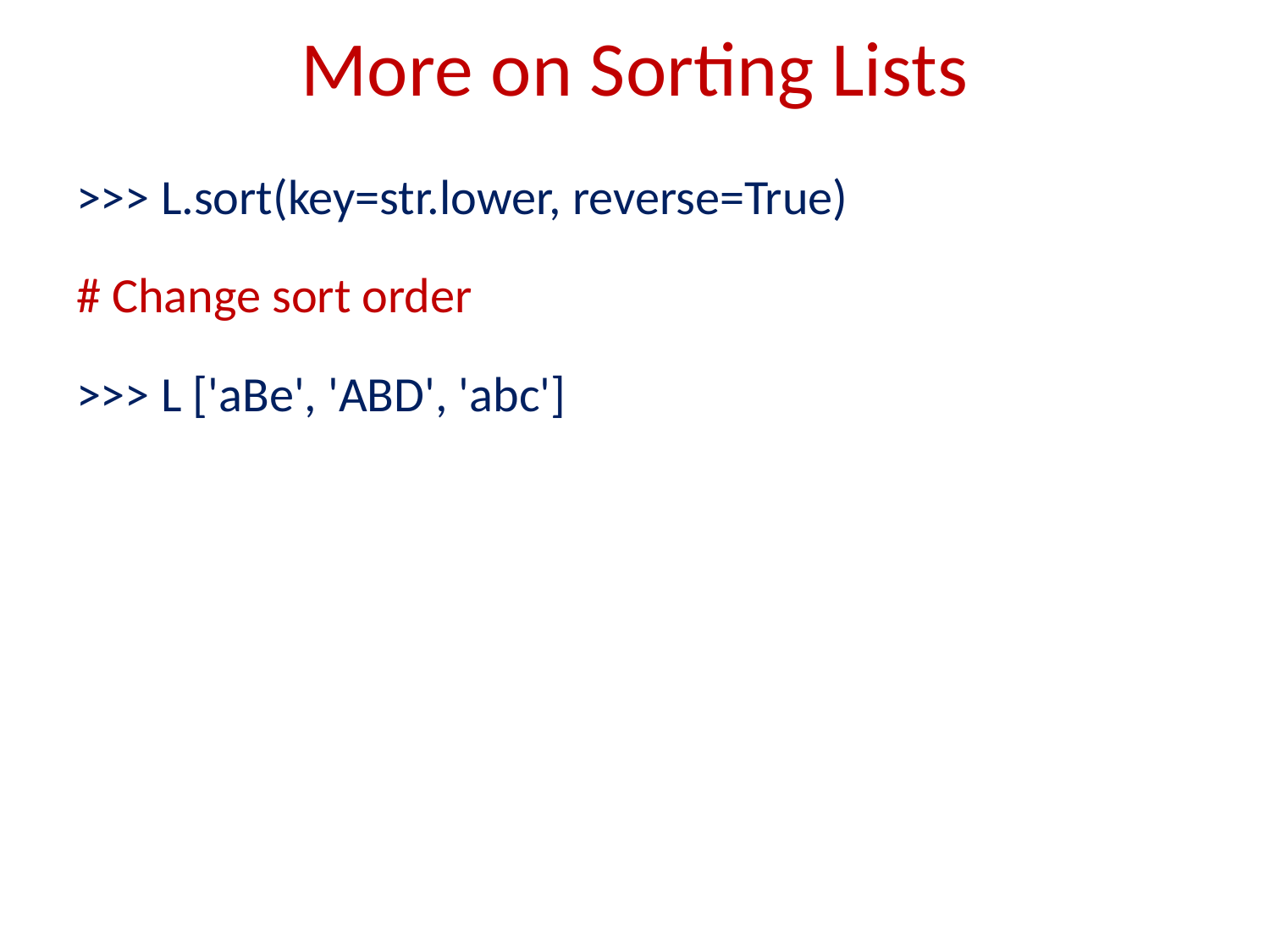

# More on Sorting Lists
>>> L.sort(key=str.lower, reverse=True)
# Change sort order
>>> L ['aBe', 'ABD', 'abc']